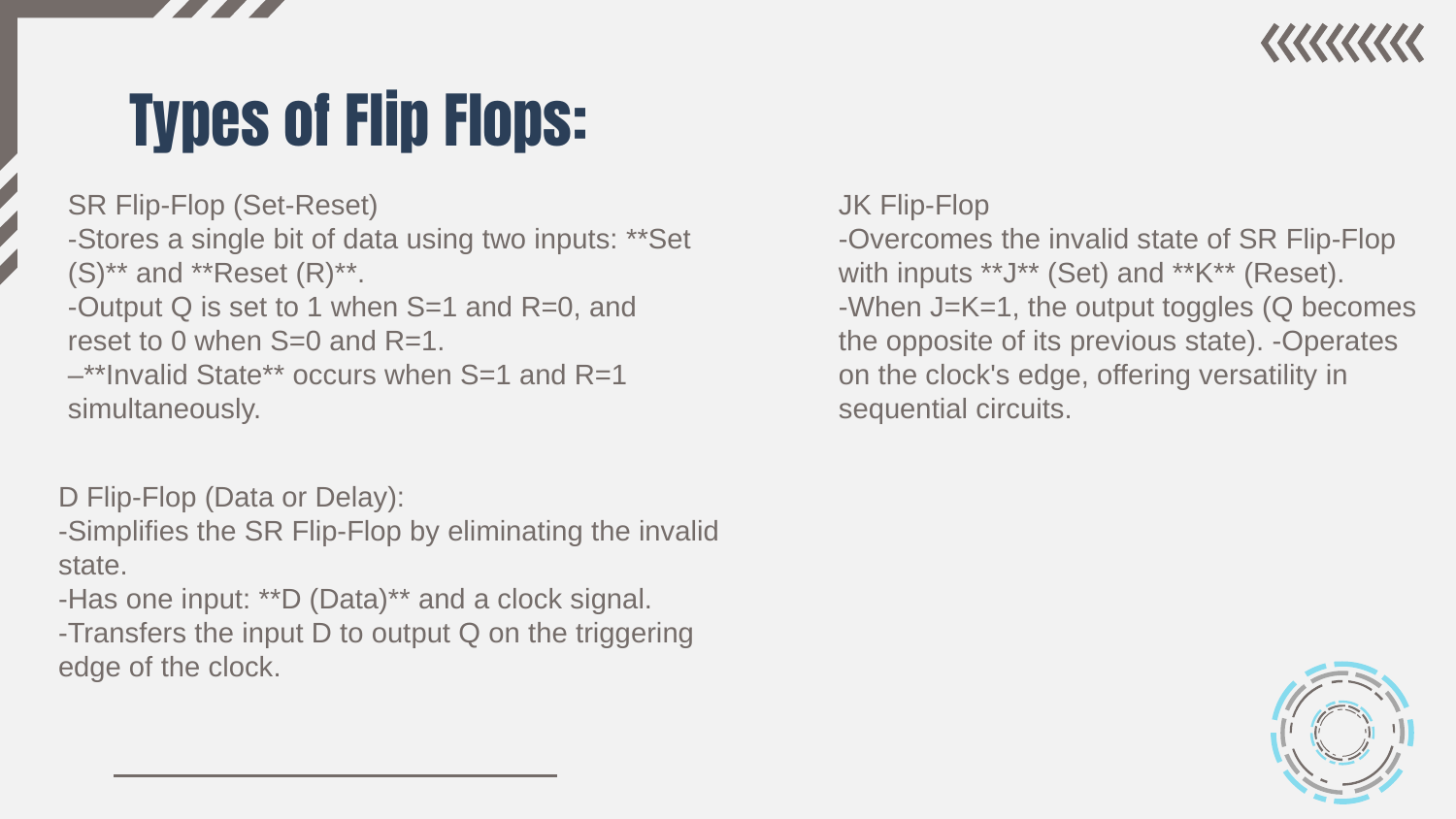

# Types of Flip Flops:
SR Flip-Flop (Set-Reset)
-Stores a single bit of data using two inputs: **Set (S)** and **Reset (R)**.
-Output Q is set to 1 when S=1 and R=0, and reset to 0 when S=0 and R=1.
–**Invalid State** occurs when S=1 and R=1 simultaneously.
JK Flip-Flop
-Overcomes the invalid state of SR Flip-Flop with inputs **J** (Set) and **K** (Reset).
-When J=K=1, the output toggles (Q becomes the opposite of its previous state). -Operates on the clock's edge, offering versatility in sequential circuits.
D Flip-Flop (Data or Delay):
-Simplifies the SR Flip-Flop by eliminating the invalid state.
-Has one input: **D (Data)** and a clock signal.
-Transfers the input D to output Q on the triggering edge of the clock.